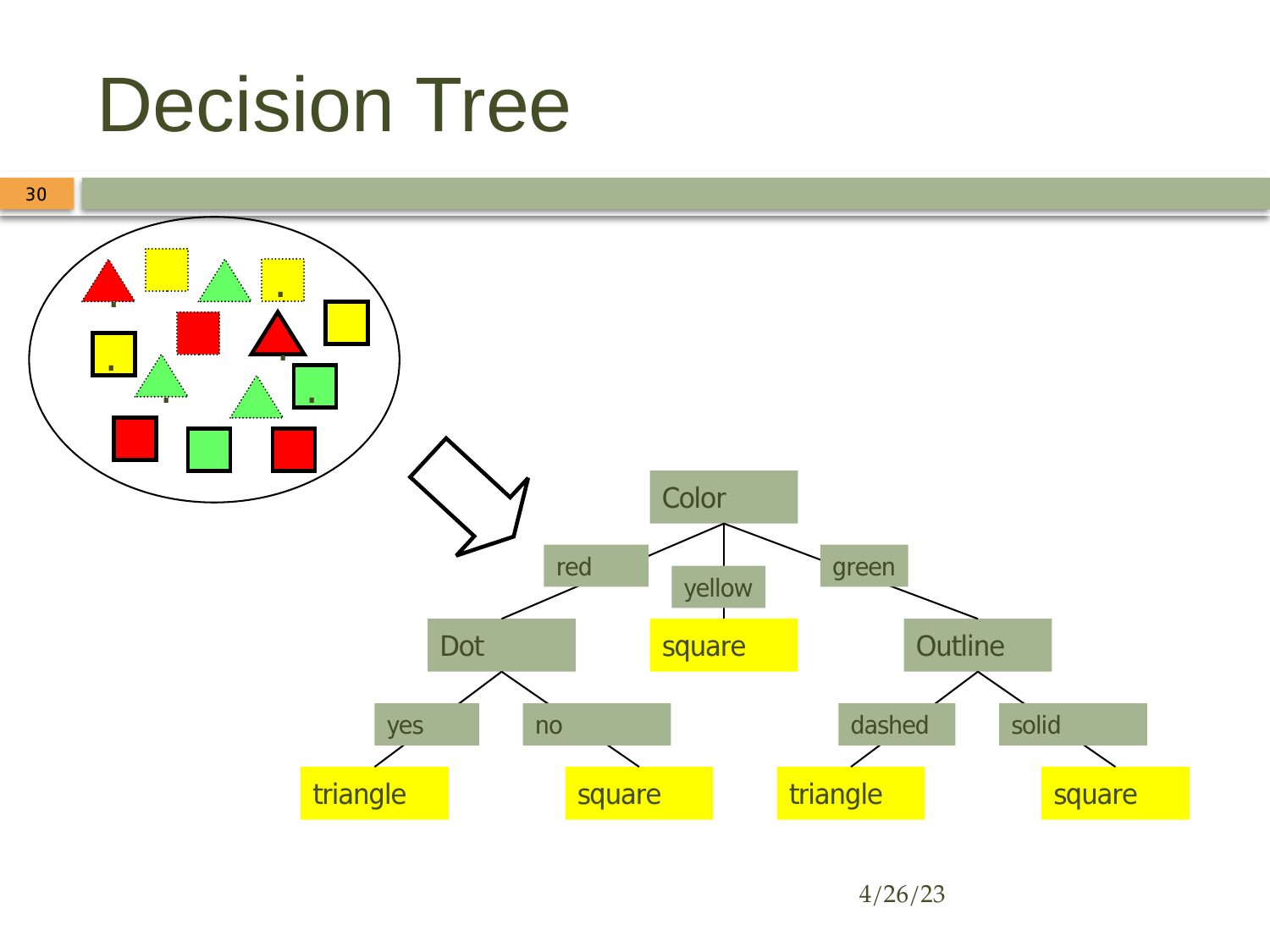

# Decision Tree
30

.

.

.
.
.
.

Color
red
green
yellow
Dot
square
Outline
yes
no
dashed
solid
triangle
square
triangle
square
4/26/23